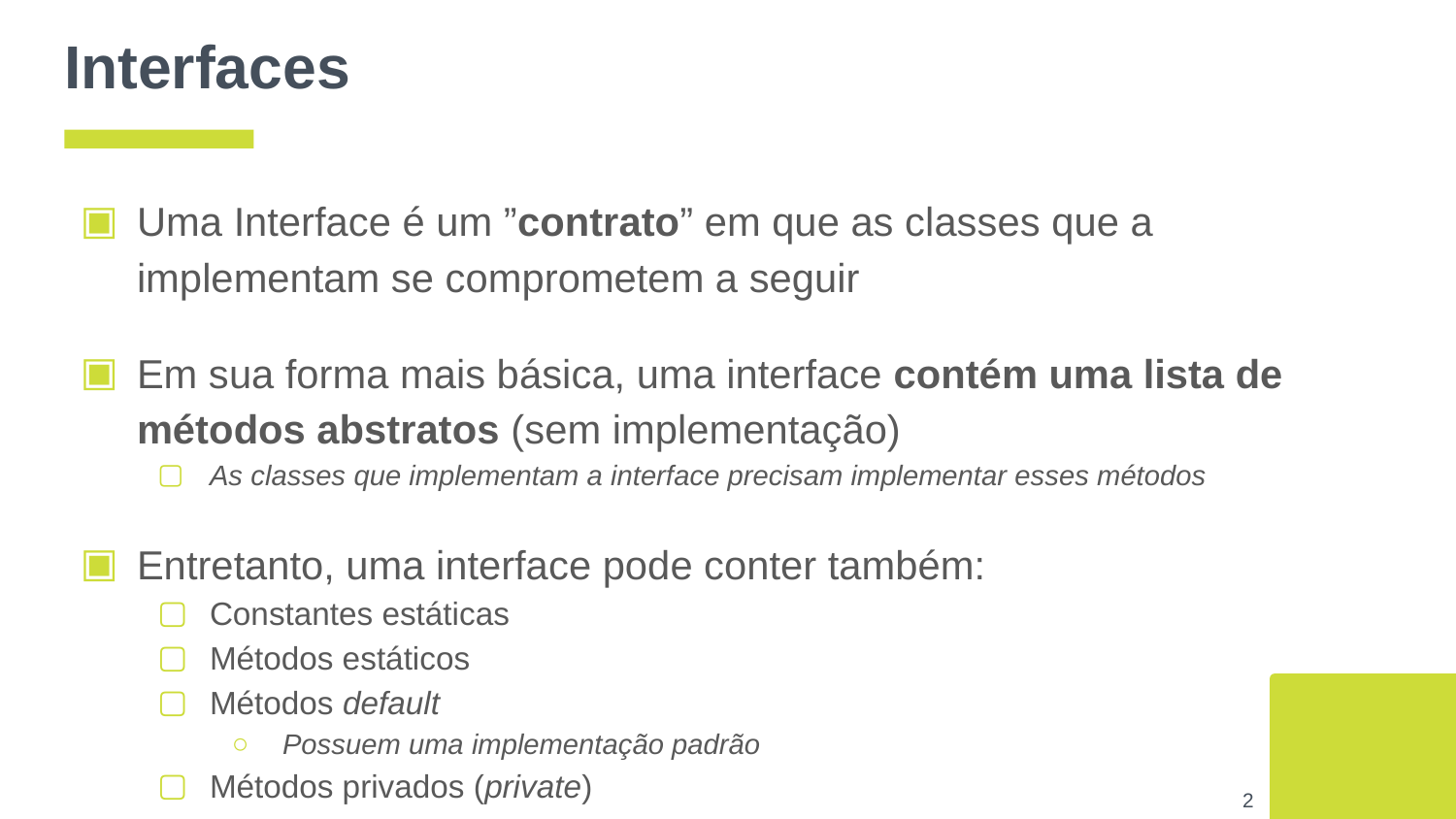

# Interfaces
Uma Interface é um ”contrato” em que as classes que a implementam se comprometem a seguir
Em sua forma mais básica, uma interface contém uma lista de métodos abstratos (sem implementação)
As classes que implementam a interface precisam implementar esses métodos
Entretanto, uma interface pode conter também:
Constantes estáticas
Métodos estáticos
Métodos default
Possuem uma implementação padrão
Métodos privados (private)
2